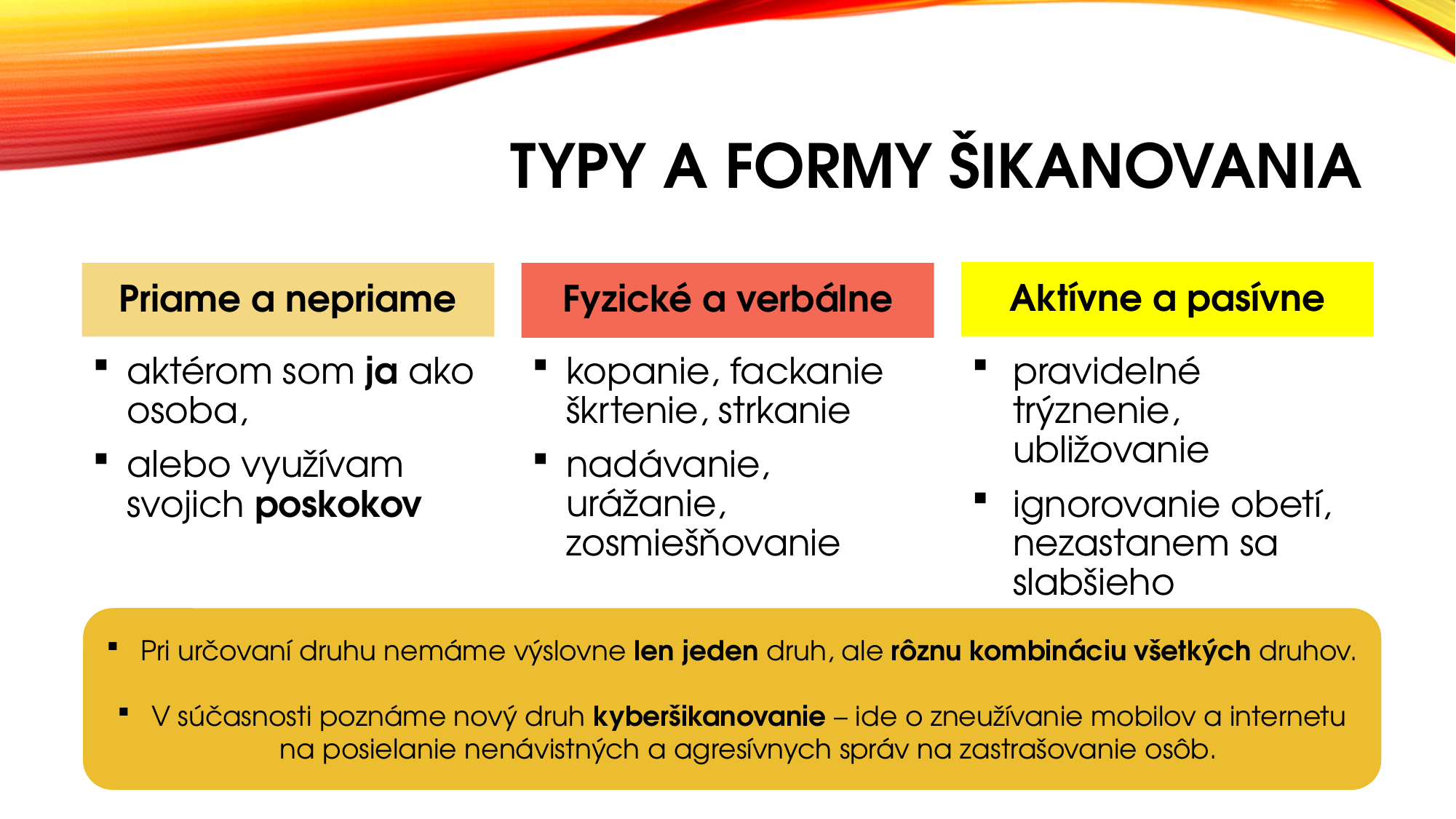

# TYPY A FORMY ŠIKANOVANIA
Aktívne a pasívne
Fyzické a verbálne
Priame a nepriame
kopanie, fackanie škrtenie, strkanie
nadávanie, urážanie, zosmiešňovanie
aktérom som ja ako osoba,
alebo využívam svojich poskokov

pravidelné trýznenie, ubližovanie
ignorovanie obetí, nezastanem sa slabšieho
Pri určovaní druhu nemáme výslovne len jeden druh, ale rôznu kombináciu všetkých druhov.

V súčasnosti poznáme nový druh kyberšikanovanie – ide o zneužívanie mobilov a internetu na posielanie nenávistných a agresívnych správ na zastrašovanie osôb.